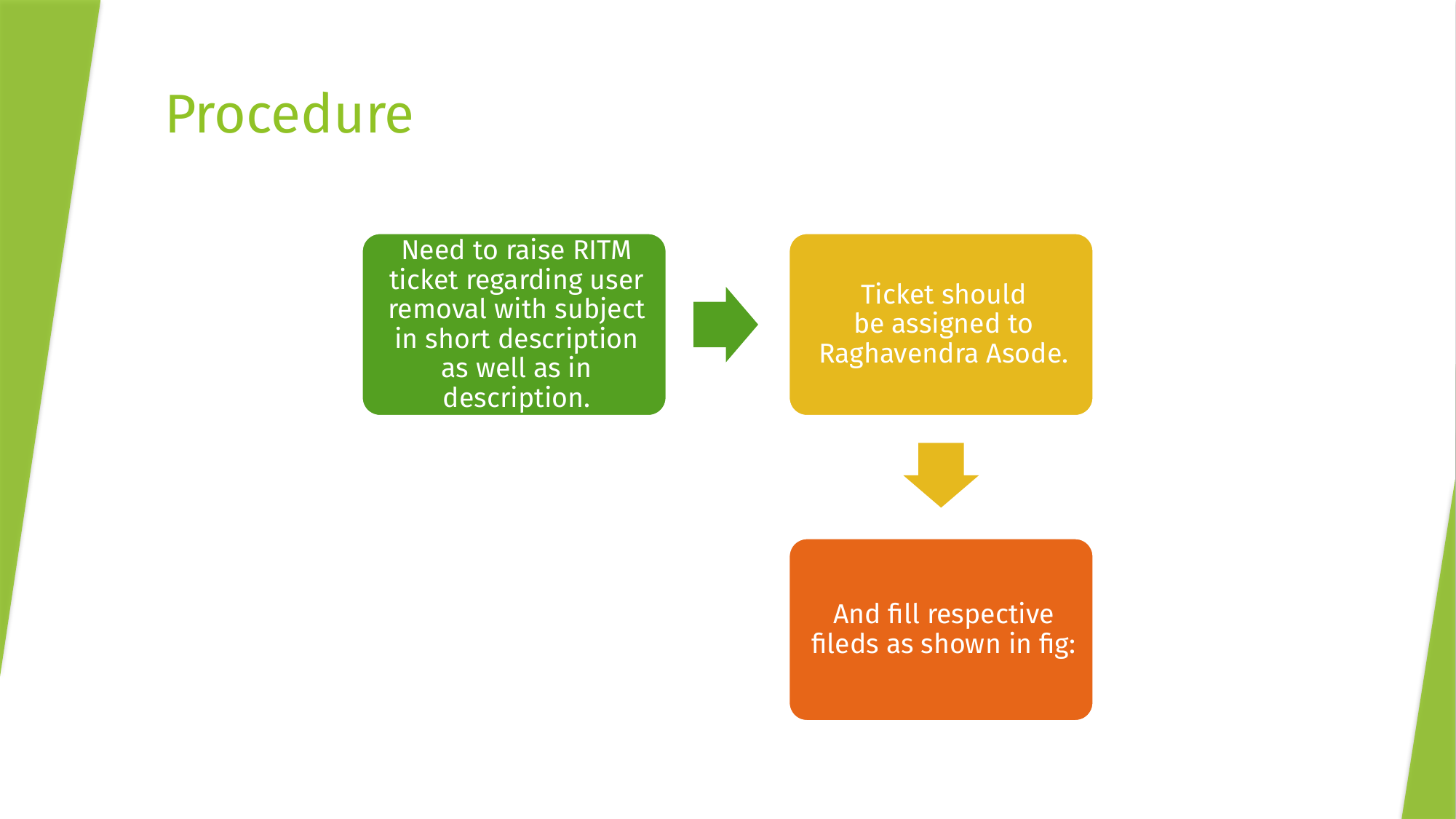

# Procedure
Need to raise RITM ticket regarding user removal with subject in short description as well as in description.

Ticket should be assigned to Raghavendra Asode.

And fill respective fileds as shown in fig: